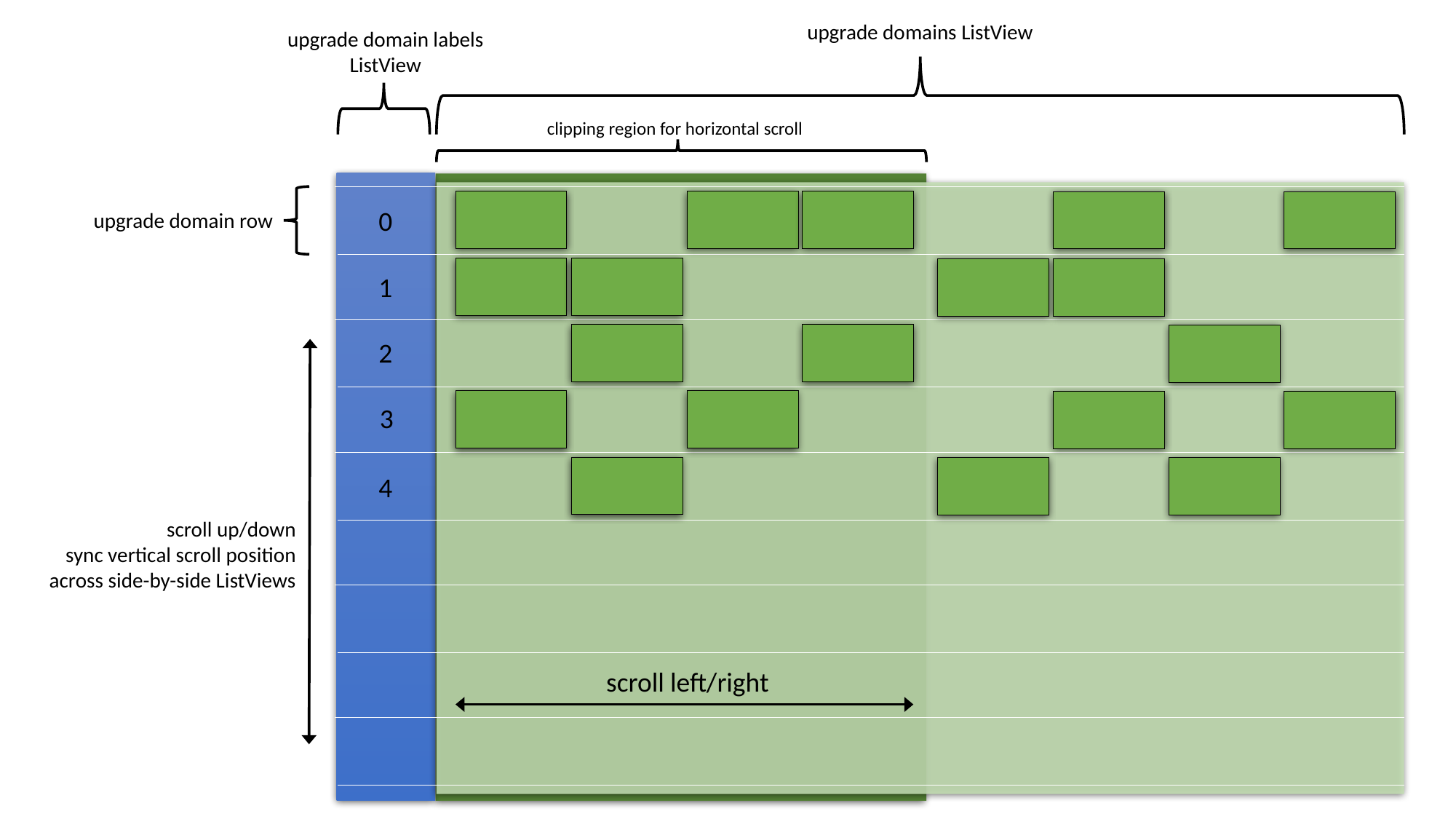

upgrade domains ListView
upgrade domain labels
ListView

clipping region for horizontal scroll

0
upgrade domain row

1

2

3

4
scroll up/down
sync vertical scroll position
across side-by-side ListViews
scroll left/right